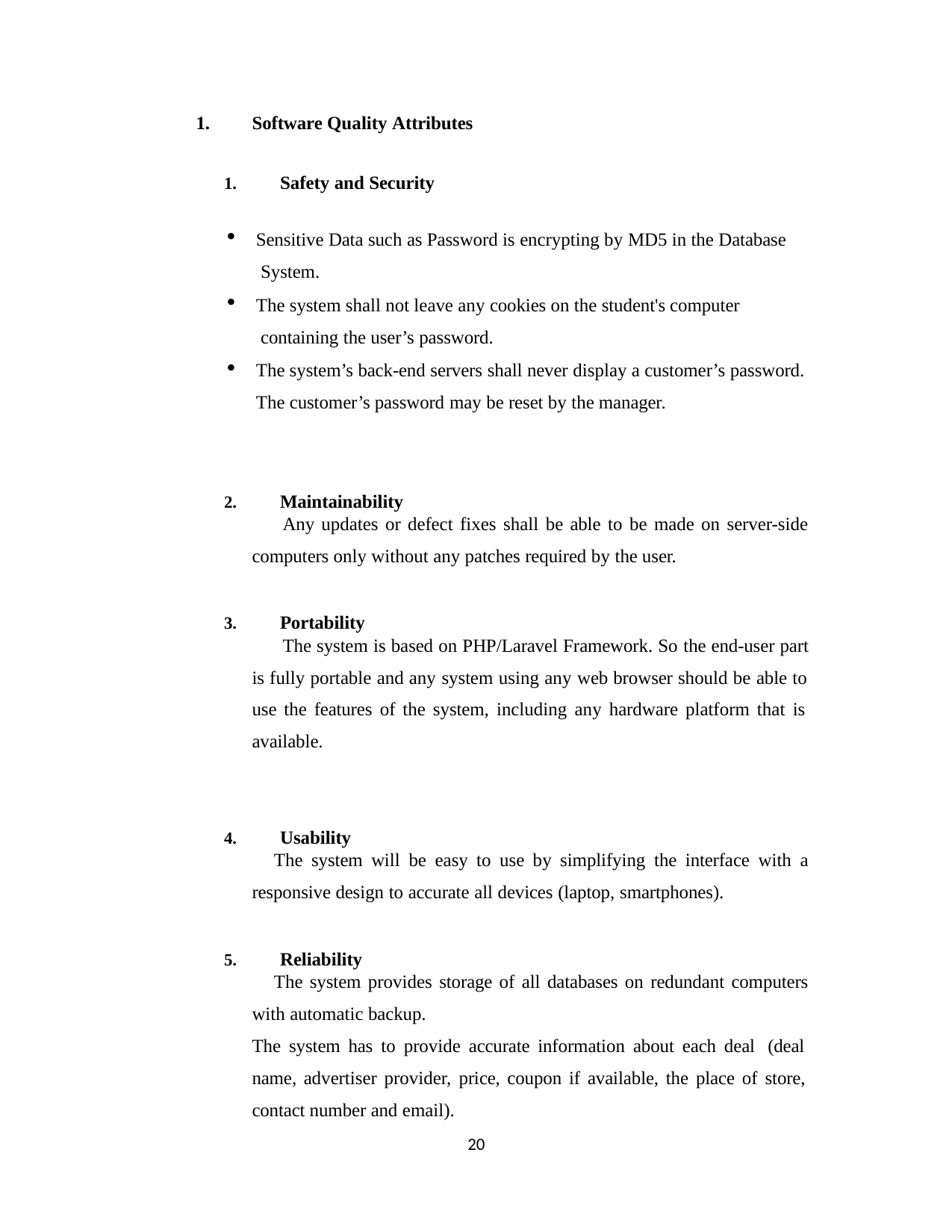

Software Quality Attributes

Safety and Security

Sensitive Data such as Password is encrypting by MD5 in the Database  System.
The system shall not leave any cookies on the student's computer  containing the user’s password.
The system’s back-end servers shall never display a customer’s password.  The customer’s password may be reset by the manager.
Maintainability
Any updates or defect fixes shall be able to be made on server-side
computers only without any patches required by the user.

Portability
The system is based on PHP/Laravel Framework. So the end-user part
is fully portable and any system using any web browser should be able to  use the features of the system, including any hardware platform that is  available.
Usability
The system will be easy to use by simplifying the interface with a
responsive design to accurate all devices (laptop, smartphones).

Reliability
The system provides storage of all databases on redundant computers
with automatic backup.
The system has to provide accurate information about each deal (deal  name, advertiser provider, price, coupon if available, the place of store,  contact number and email).
20